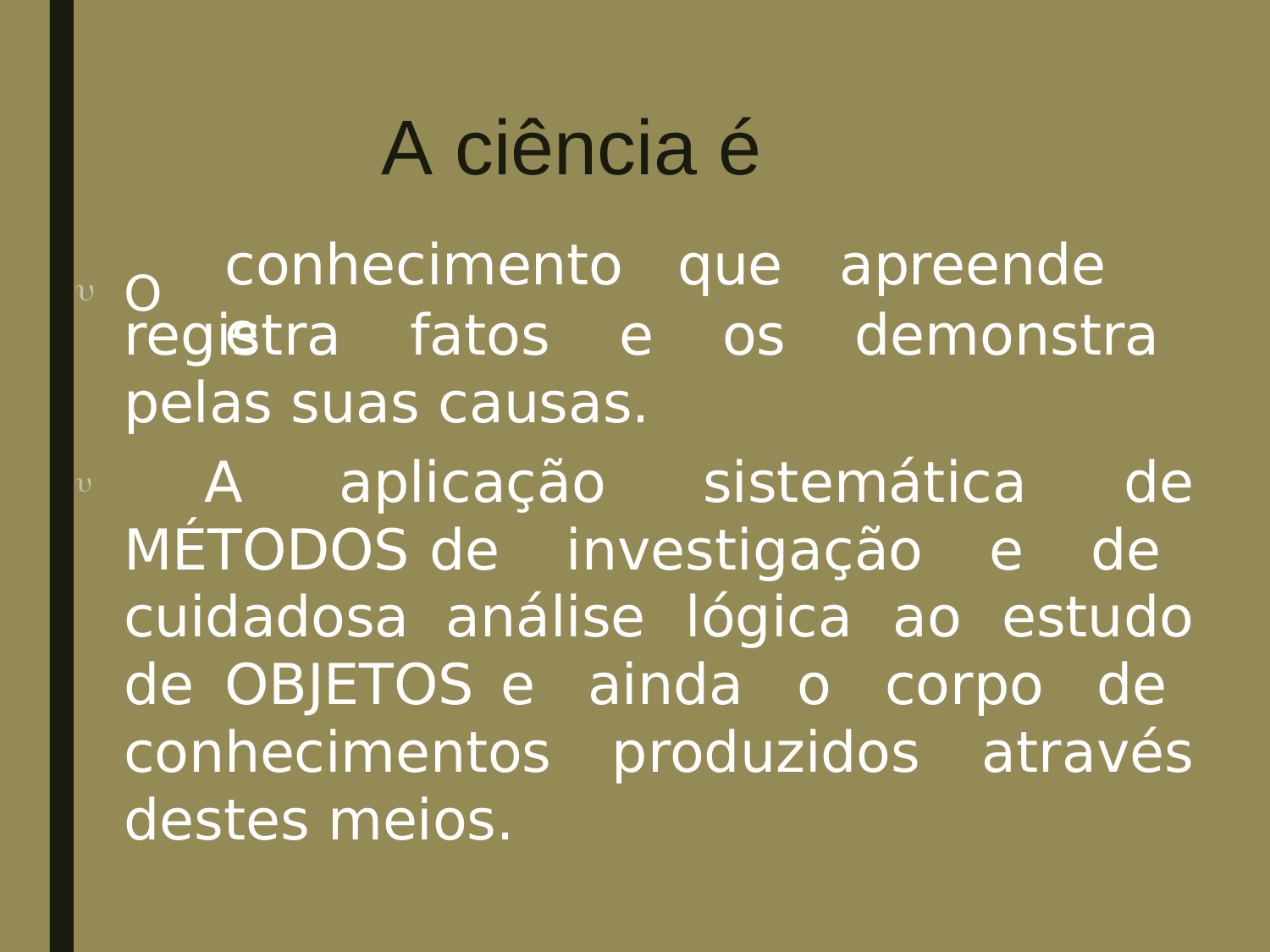

# A ciência é
υ O
conhecimento	que	apreende	e
registra  fatos  e  os  demonstra  pelas suas causas.
υ A aplicação sistemática de MÉTODOS de  investigação  e  de  cuidadosa análise lógica ao estudo de OBJETOS e  ainda  o  corpo  de  conhecimentos produzidos através destes meios.